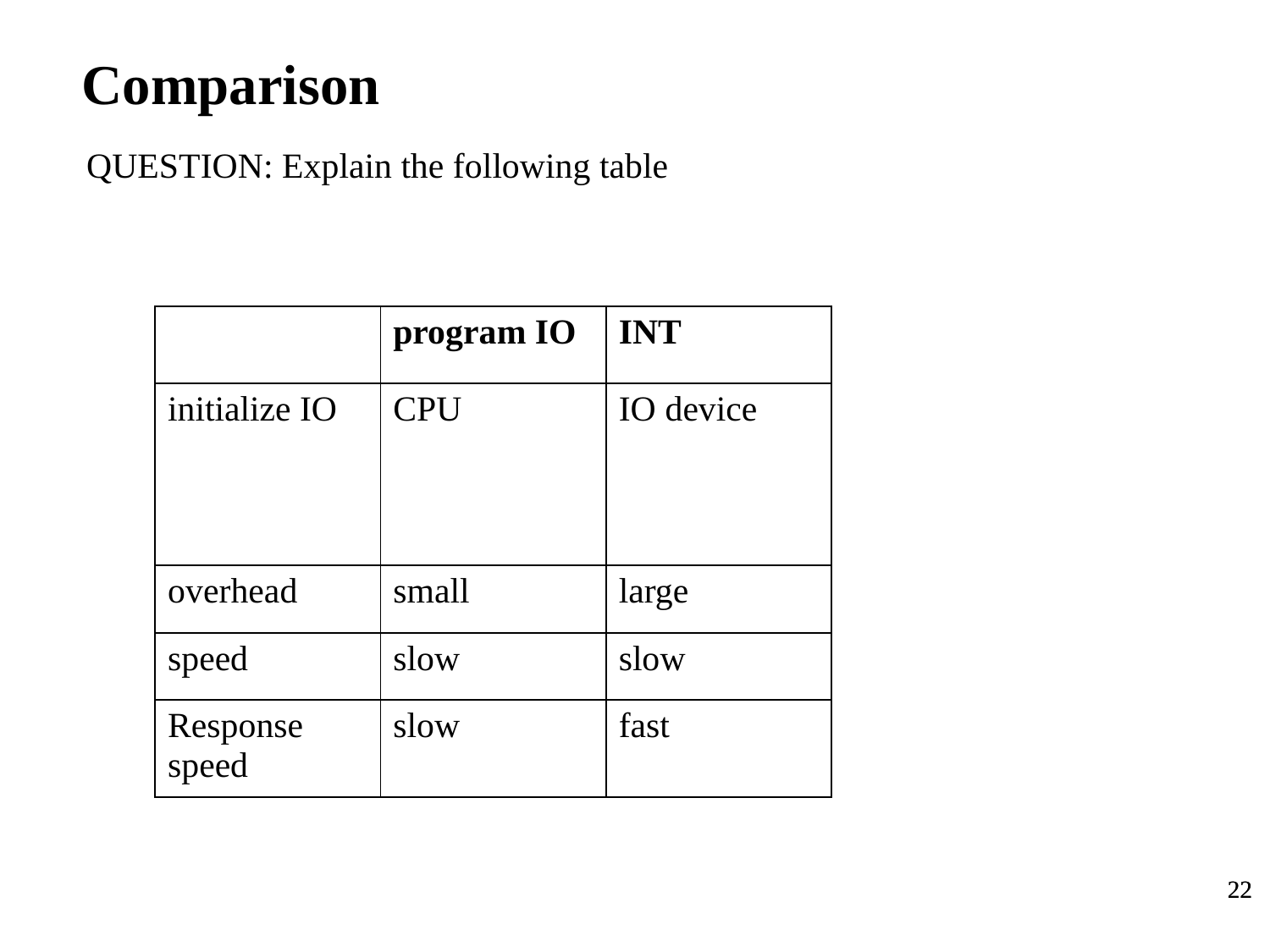

Comparison
QUESTION: Explain the following table

|  | program IO | INT |
| --- | --- | --- |
| initialize IO | CPU | IO device |
| overhead | small | large |
| speed | slow | slow |
| Response speed | slow | fast |

22
22